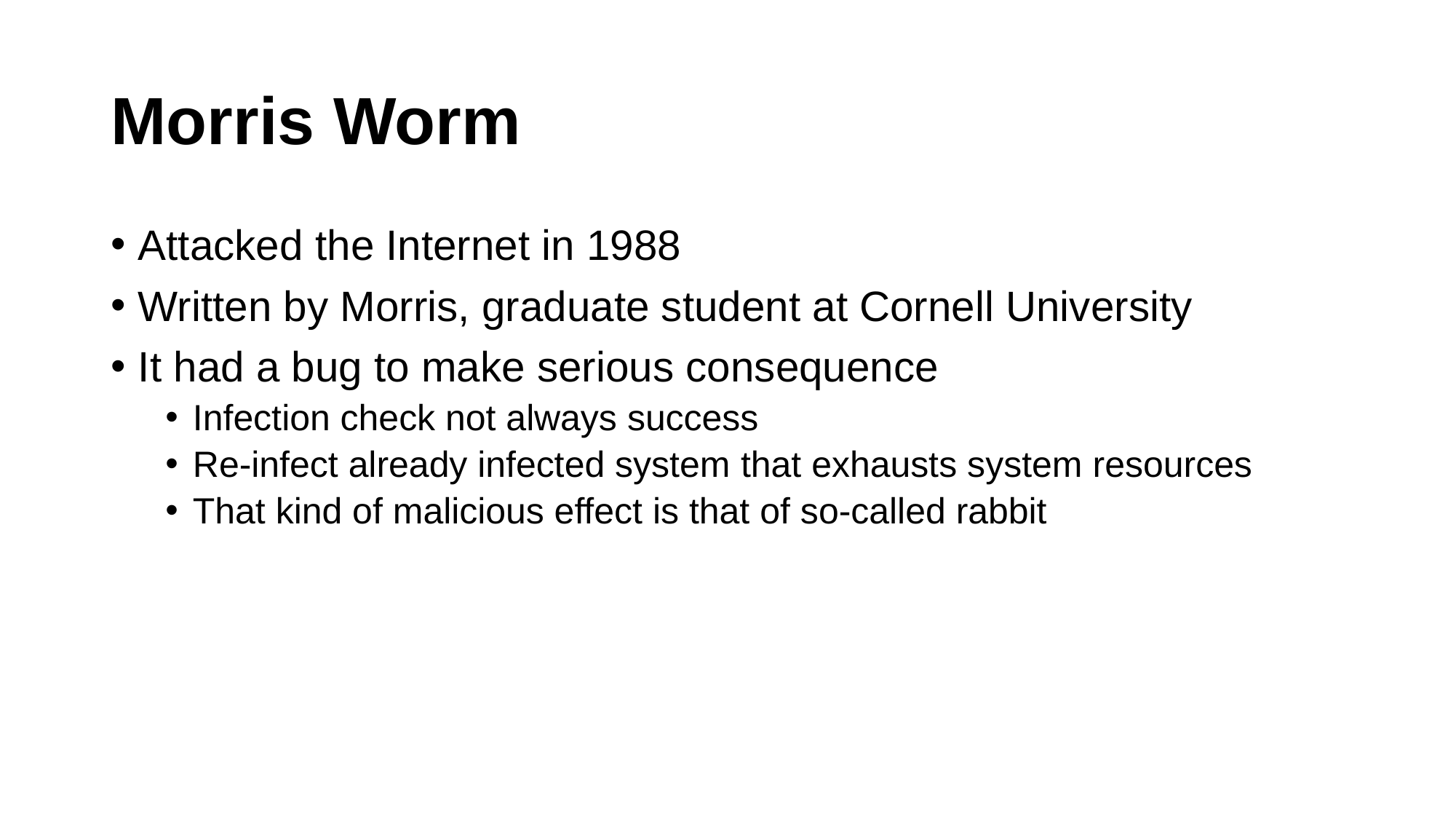

# Morris Worm
Attacked the Internet in 1988
Written by Morris, graduate student at Cornell University
It had a bug to make serious consequence
Infection check not always success
Re-infect already infected system that exhausts system resources
That kind of malicious effect is that of so-called rabbit